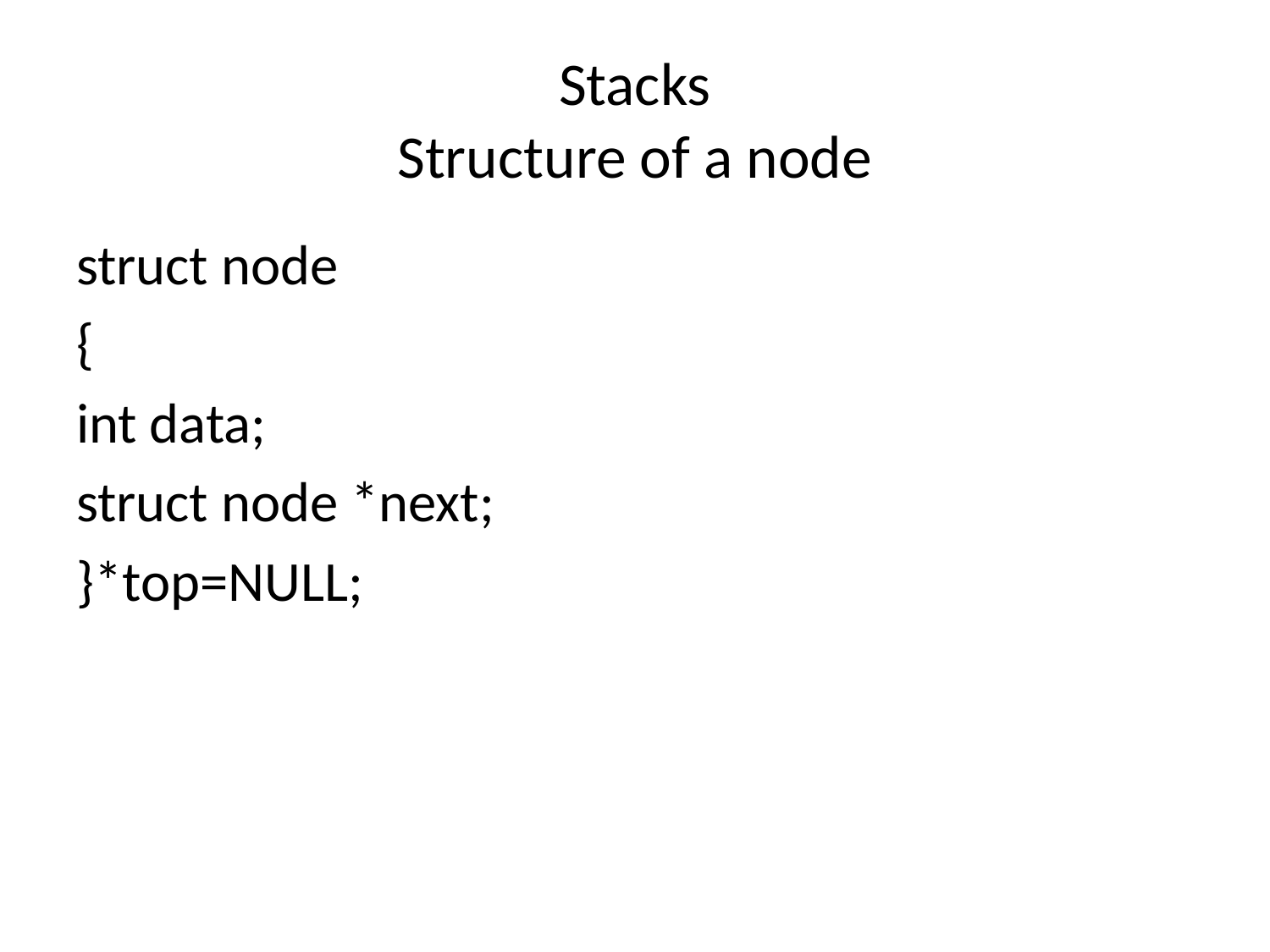

# Stacks Structure of a node
struct node
{
int data;
struct node *next;
}*top=NULL;